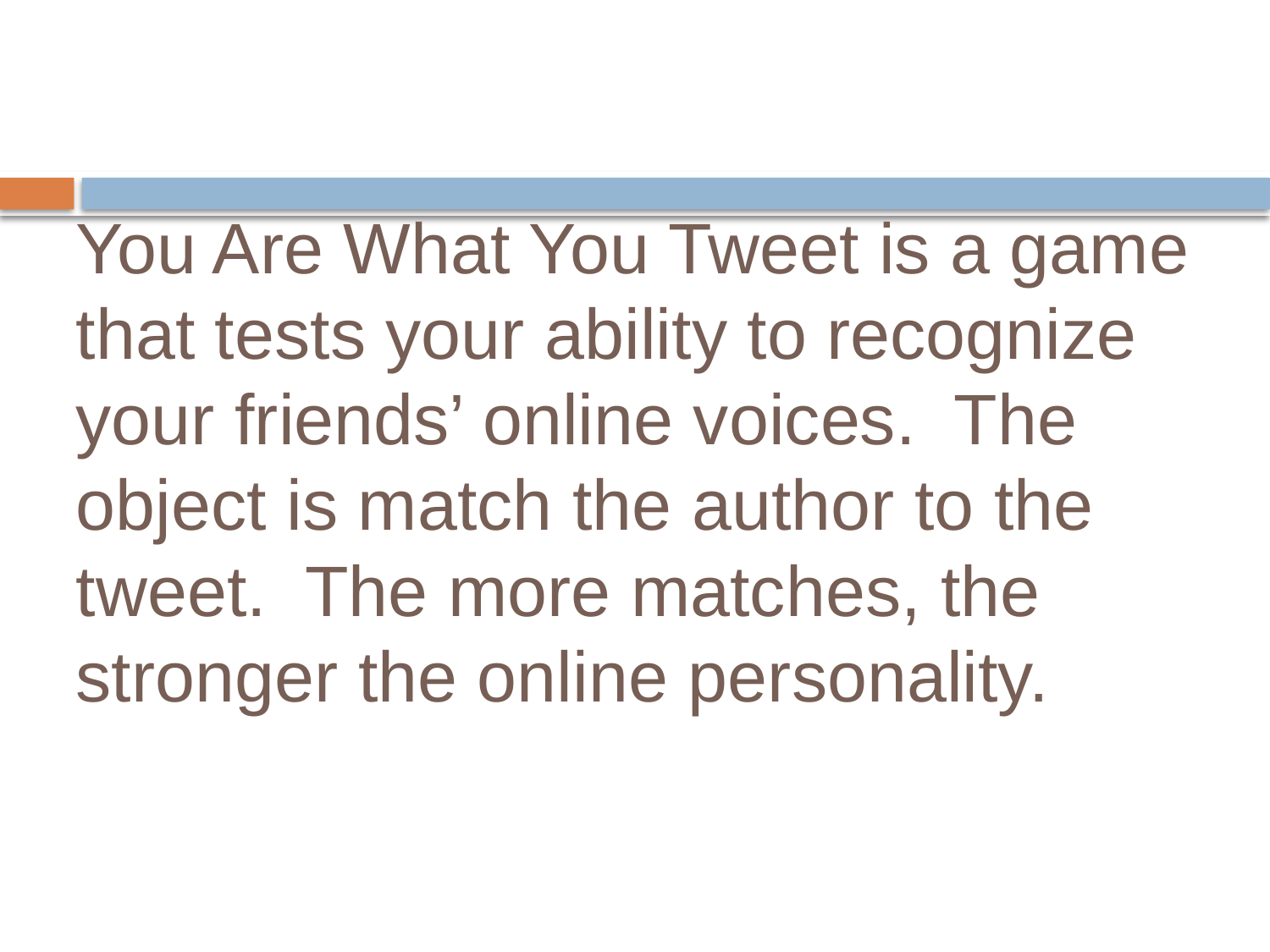

# You Are What You Tweet is a game that tests your ability to recognize your friends’ online voices.  The object is match the author to the tweet.  The more matches, the stronger the online personality.